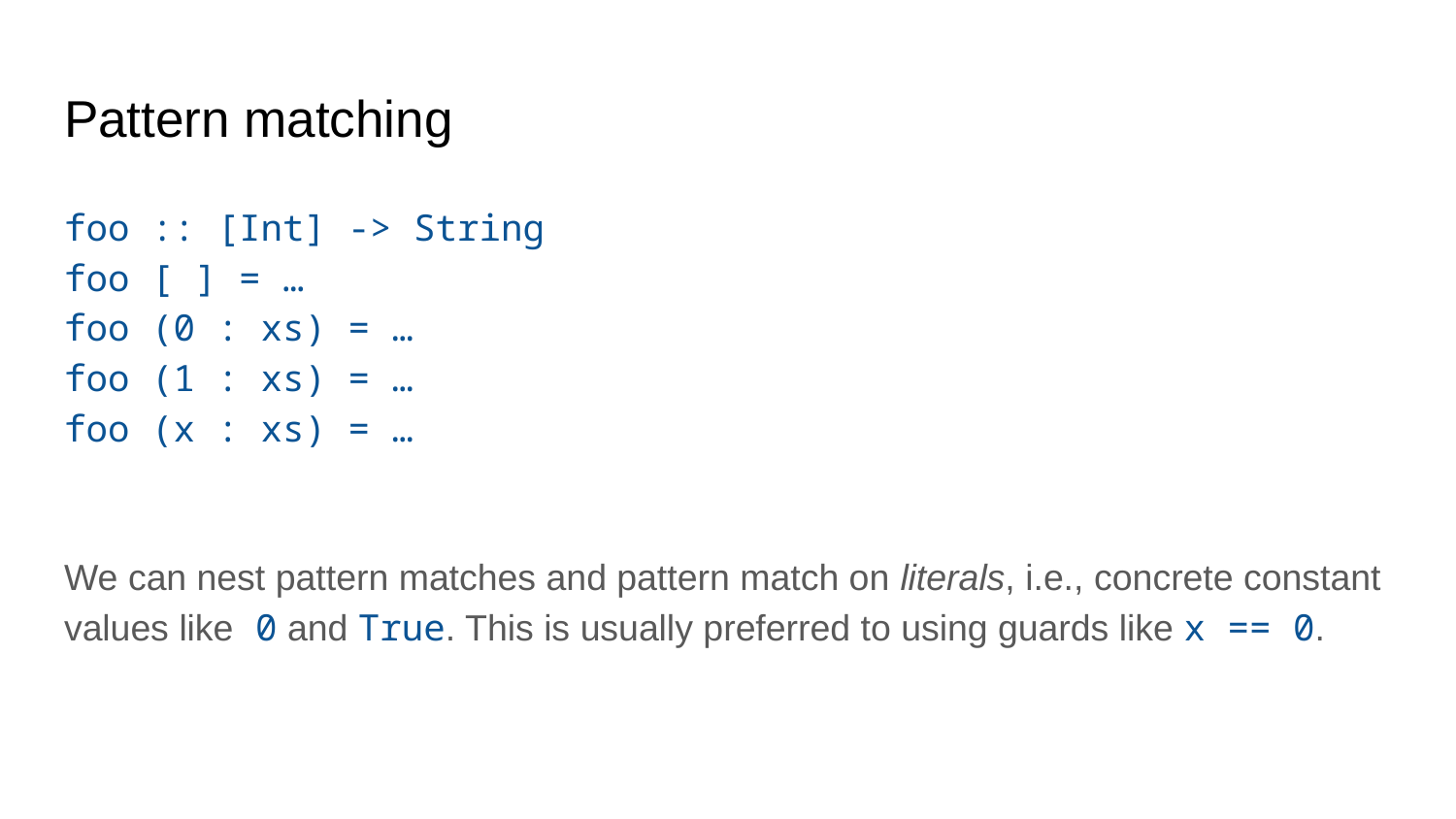

# Pattern matching
foo :: [Int] -> String
foo [ ] = …
foo (0 : xs) = …
foo (1 : xs) = …
foo (x : xs) = …

We can nest pattern matches and pattern match on literals, i.e., concrete constant values like 0 and True. This is usually preferred to using guards like x == 0.